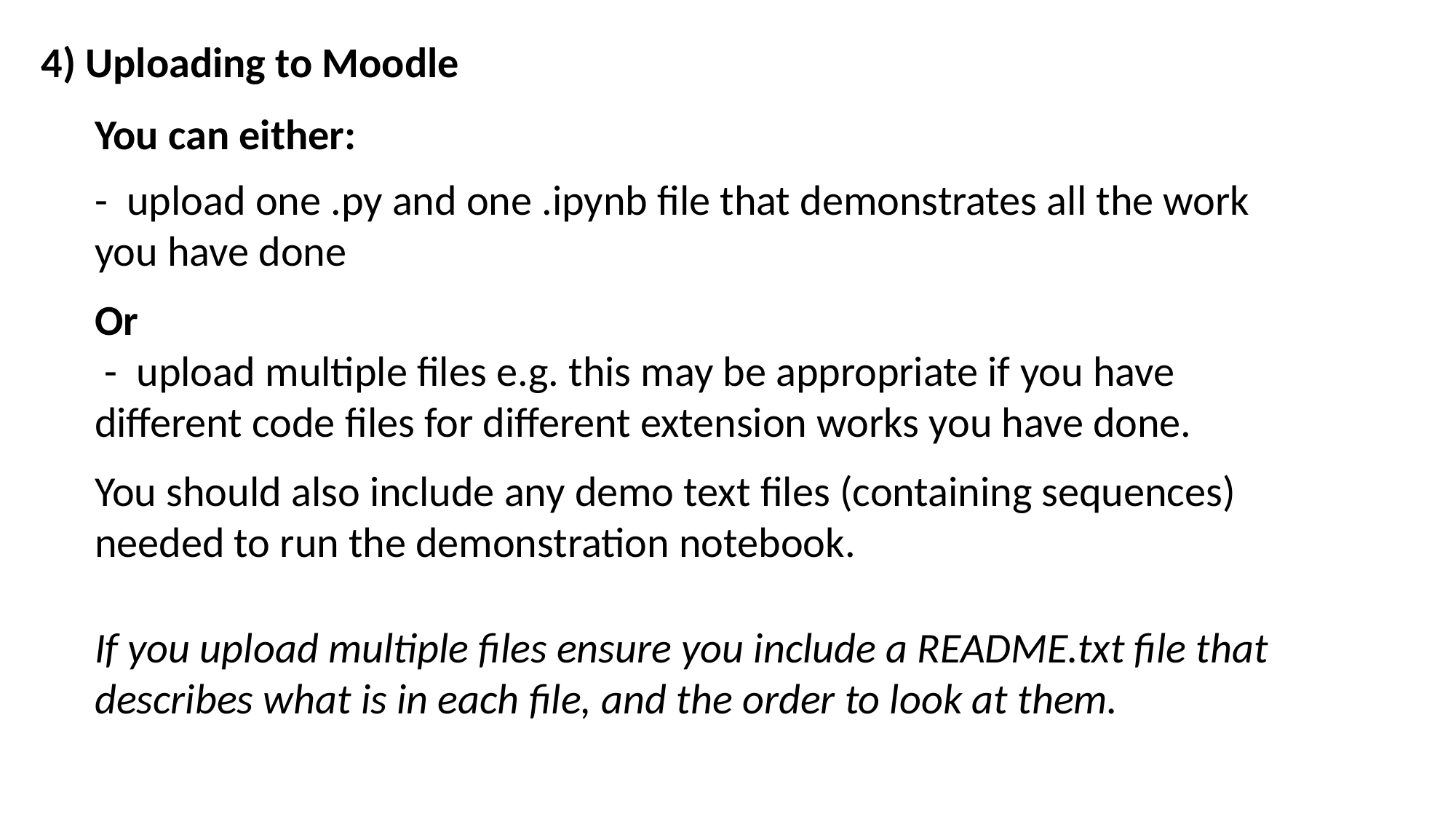

4) Uploading to Moodle
You can either:

-  upload one .py and one .ipynb file that demonstrates all the work you have done

Or
 -  upload multiple files e.g. this may be appropriate if you have different code files for different extension works you have done.

You should also include any demo text files (containing sequences) needed to run the demonstration notebook.

If you upload multiple files ensure you include a README.txt file that describes what is in each file, and the order to look at them.